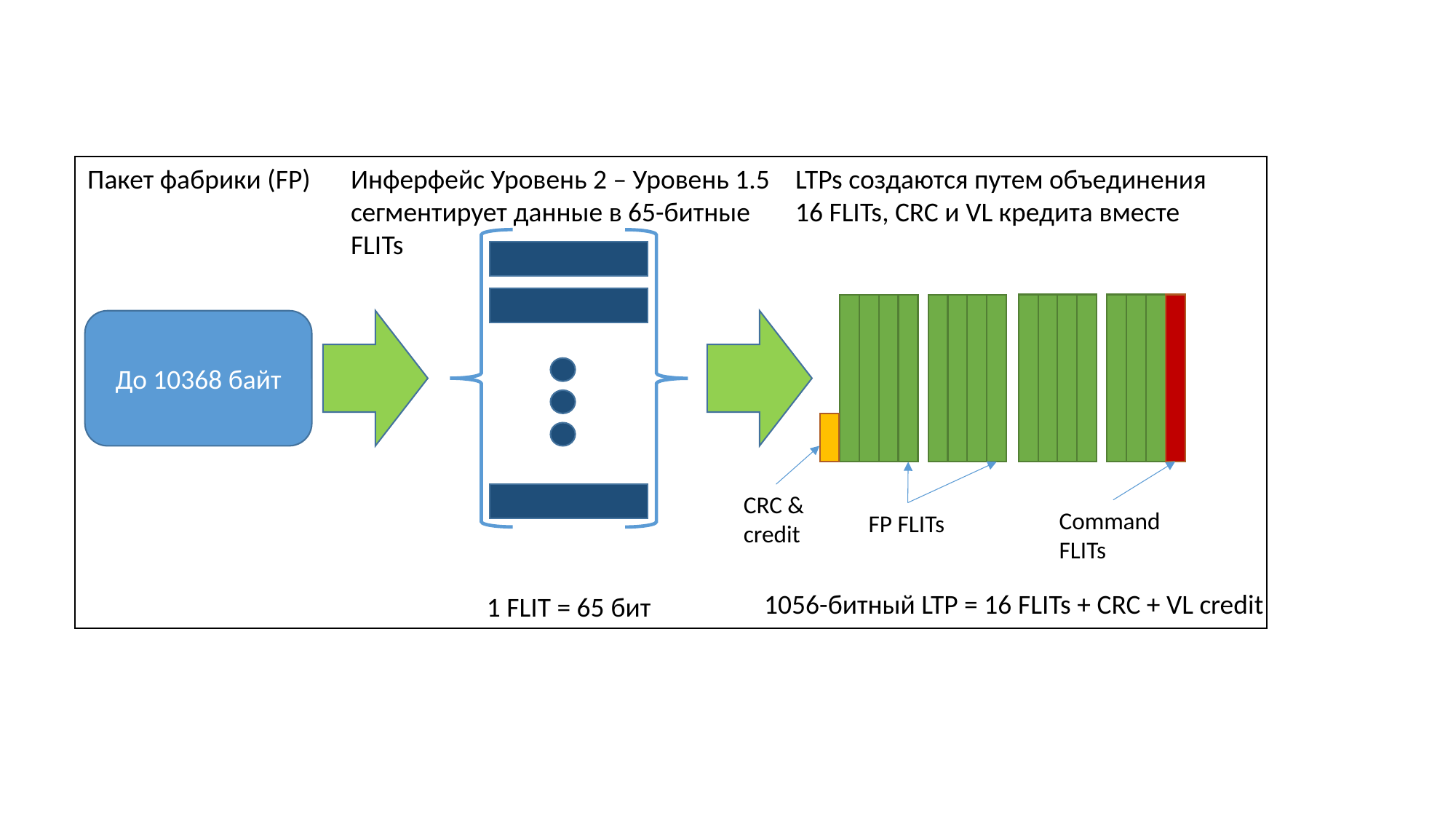

Пакет фабрики (FP)
Инферфейс Уровень 2 – Уровень 1.5 сегментирует данные в 65-битные FLITs
LTPs создаются путем объединения 16 FLITs, CRC и VL кредита вместе

До 10368 байт

CRC & credit
Command FLITs
FP FLITs
1056-битный LTP = 16 FLITs + CRC + VL credit
1 FLIT = 65 бит